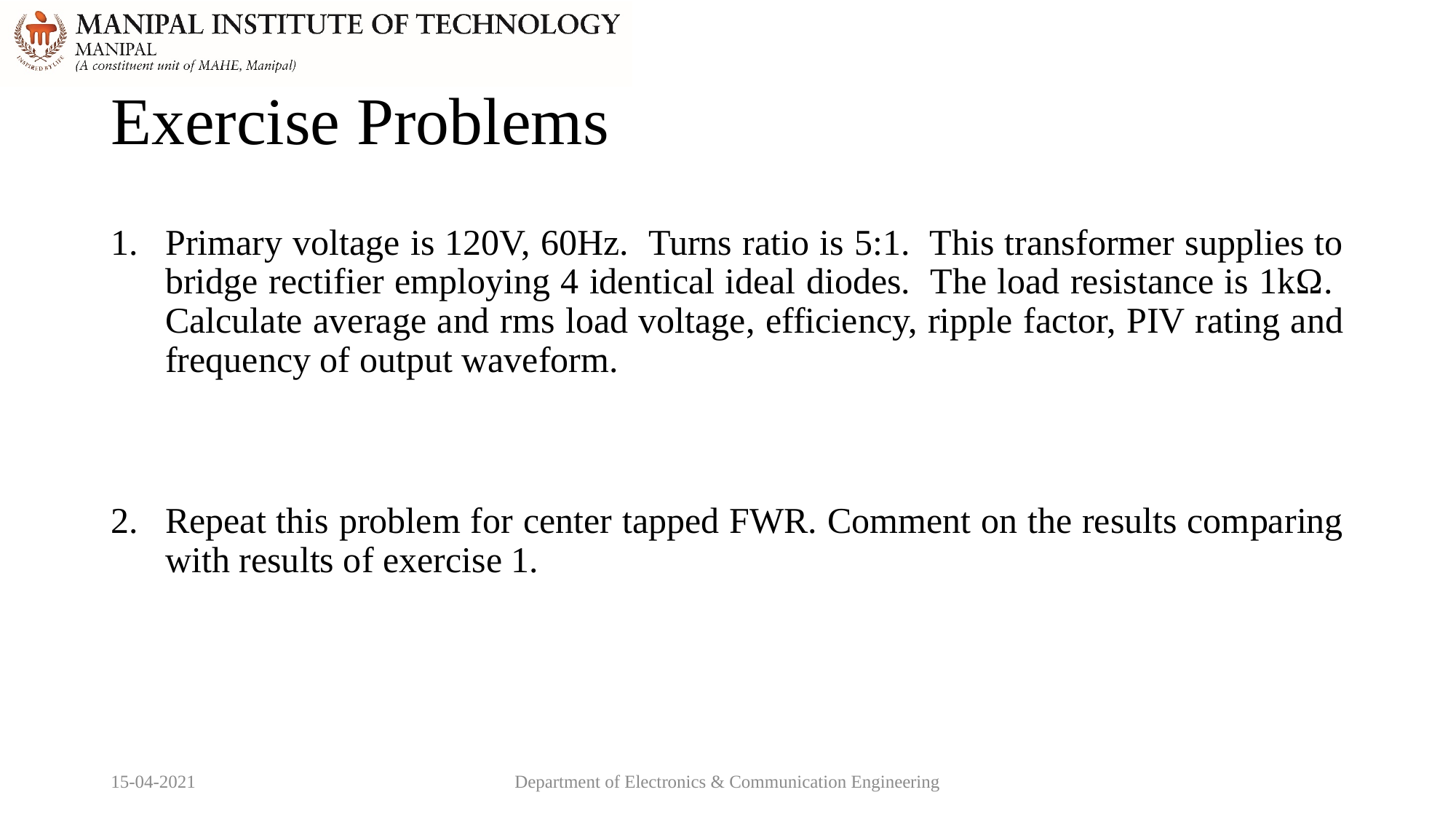

# Exercise Problems
Primary voltage is 120V, 60Hz.  Turns ratio is 5:1.  This transformer supplies to bridge rectifier employing 4 identical ideal diodes.  The load resistance is 1kΩ.  Calculate average and rms load voltage, efficiency, ripple factor, PIV rating and frequency of output waveform.

Repeat this problem for center tapped FWR. Comment on the results comparing with results of exercise 1.
15-04-2021
Department of Electronics & Communication Engineering
42